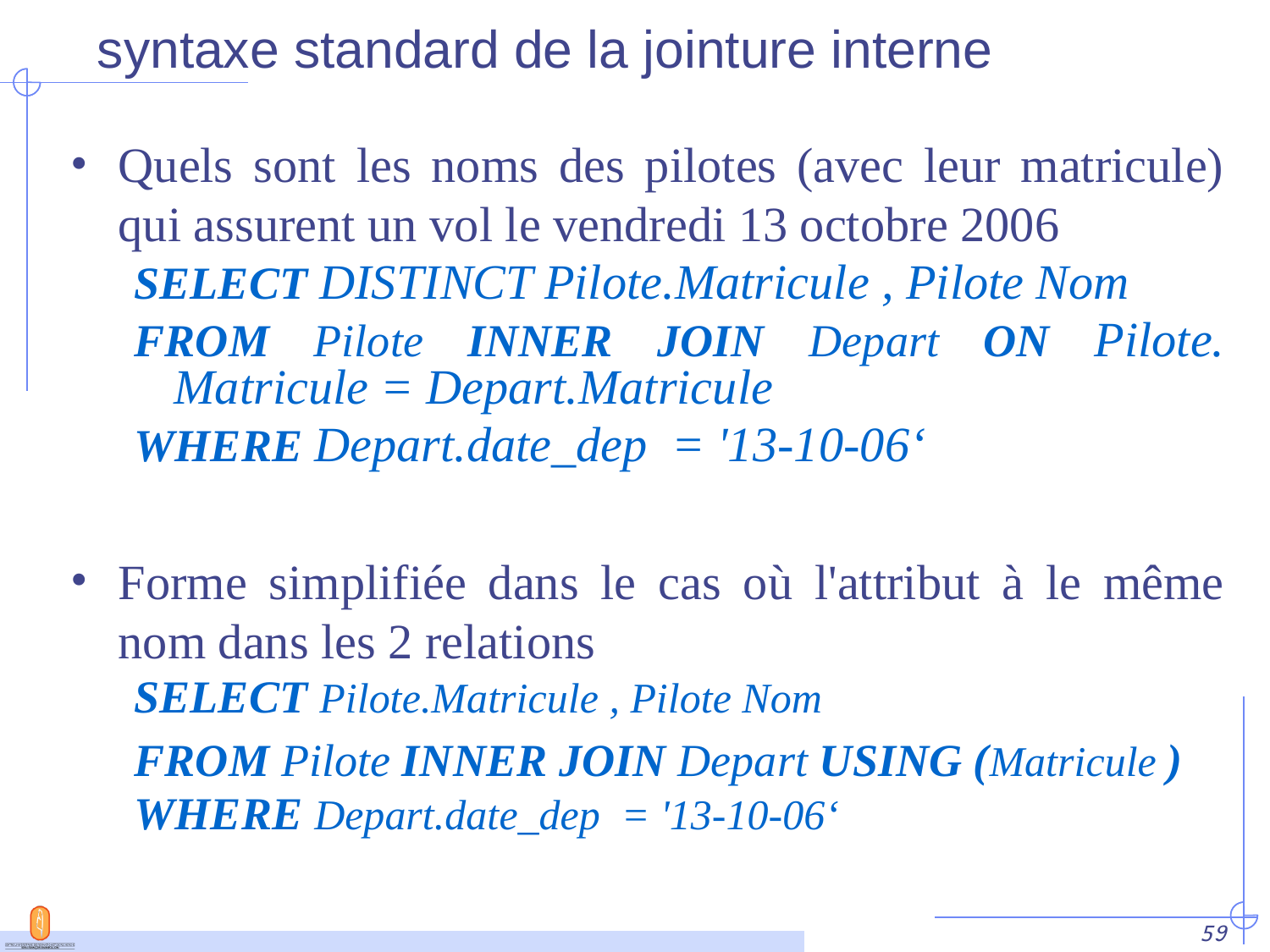

# syntaxe standard de la jointure interne
Quels sont les noms des pilotes (avec leur matricule) qui assurent un vol le vendredi 13 octobre 2006
SELECT DISTINCT Pilote.Matricule , Pilote Nom
FROM Pilote INNER JOIN Depart ON Pilote. Matricule = Depart.Matricule
WHERE Depart.date_dep  = '13-10-06‘

Forme simplifiée dans le cas où l'attribut à le même nom dans les 2 relations
SELECT Pilote.Matricule , Pilote Nom
FROM Pilote INNER JOIN Depart USING (Matricule )
WHERE Depart.date_dep  = '13-10-06‘
59